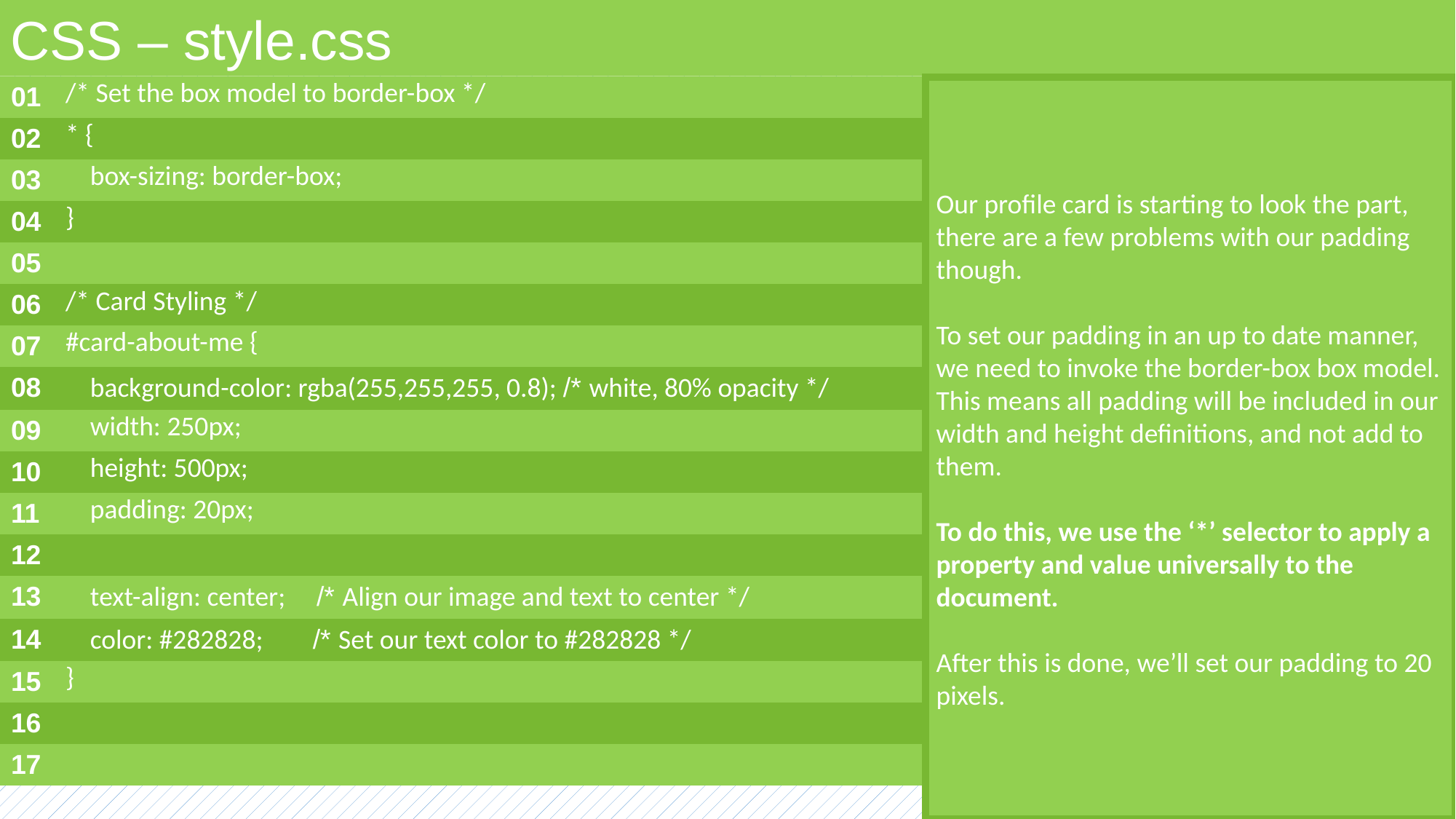

CSS – style.css
| 01 | /\* Set the box model to border-box \*/ |
| --- | --- |
| 02 | \* { |
| 03 | box-sizing: border-box; |
| 04 | } |
| 05 |  |
| 06 | /\* Card Styling \*/ |
| 07 | #card-about-me { |
| 08 | background-color: rgba(255,255,255, 0.8); /\* white, 80% opacity \*/ |
| 09 | width: 250px; |
| 10 | height: 500px; |
| 11 | padding: 20px; |
| 12 |  |
| 13 | text-align: center; /\* Align our image and text to center \*/ |
| 14 | color: #282828; /\* Set our text color to #282828 \*/ |
| 15 | } |
| 16 |  |
| 17 |  |
Our profile card is starting to look the part, there are a few problems with our padding though.

To set our padding in an up to date manner, we need to invoke the border-box box model. This means all padding will be included in our width and height definitions, and not add to them.

To do this, we use the ‘*’ selector to apply a property and value universally to the document.

After this is done, we’ll set our padding to 20 pixels.